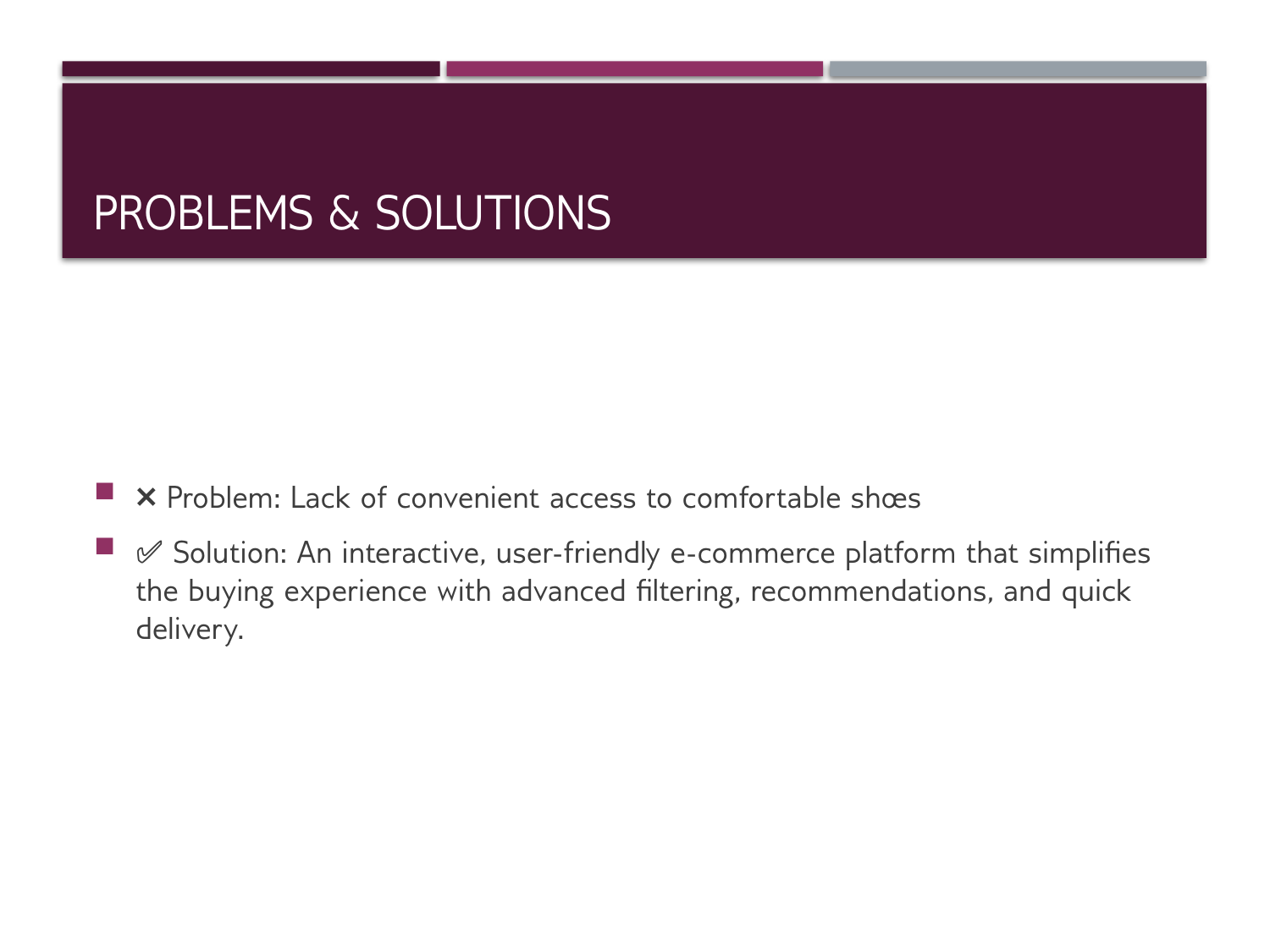

# Problems & Solutions
❌ Problem: Lack of convenient access to comfortable shoes
✅ Solution: An interactive, user-friendly e-commerce platform that simplifies the buying experience with advanced filtering, recommendations, and quick delivery.